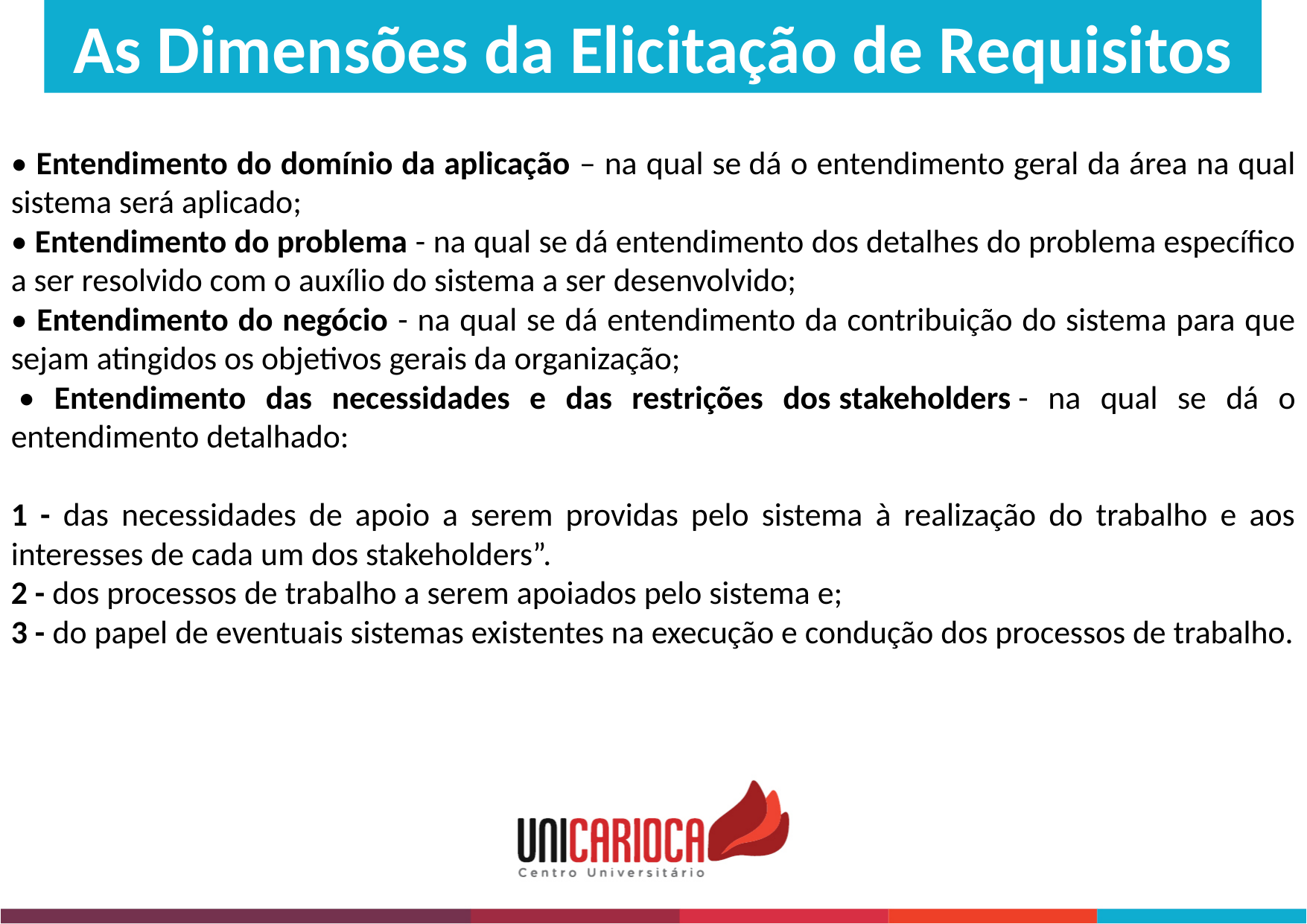

As Dimensões da Elicitação de Requisitos
• Entendimento do domínio da aplicação – na qual se dá o entendimento geral da área na qual sistema será aplicado;
• Entendimento do problema - na qual se dá entendimento dos detalhes do problema específico a ser resolvido com o auxílio do sistema a ser desenvolvido;
• Entendimento do negócio - na qual se dá entendimento da contribuição do sistema para que sejam atingidos os objetivos gerais da organização;
 • Entendimento das necessidades e das restrições dos stakeholders - na qual se dá o entendimento detalhado:

1 - das necessidades de apoio a serem providas pelo sistema à realização do trabalho e aos interesses de cada um dos stakeholders”.
2 - dos processos de trabalho a serem apoiados pelo sistema e;
3 - do papel de eventuais sistemas existentes na execução e condução dos processos de trabalho.